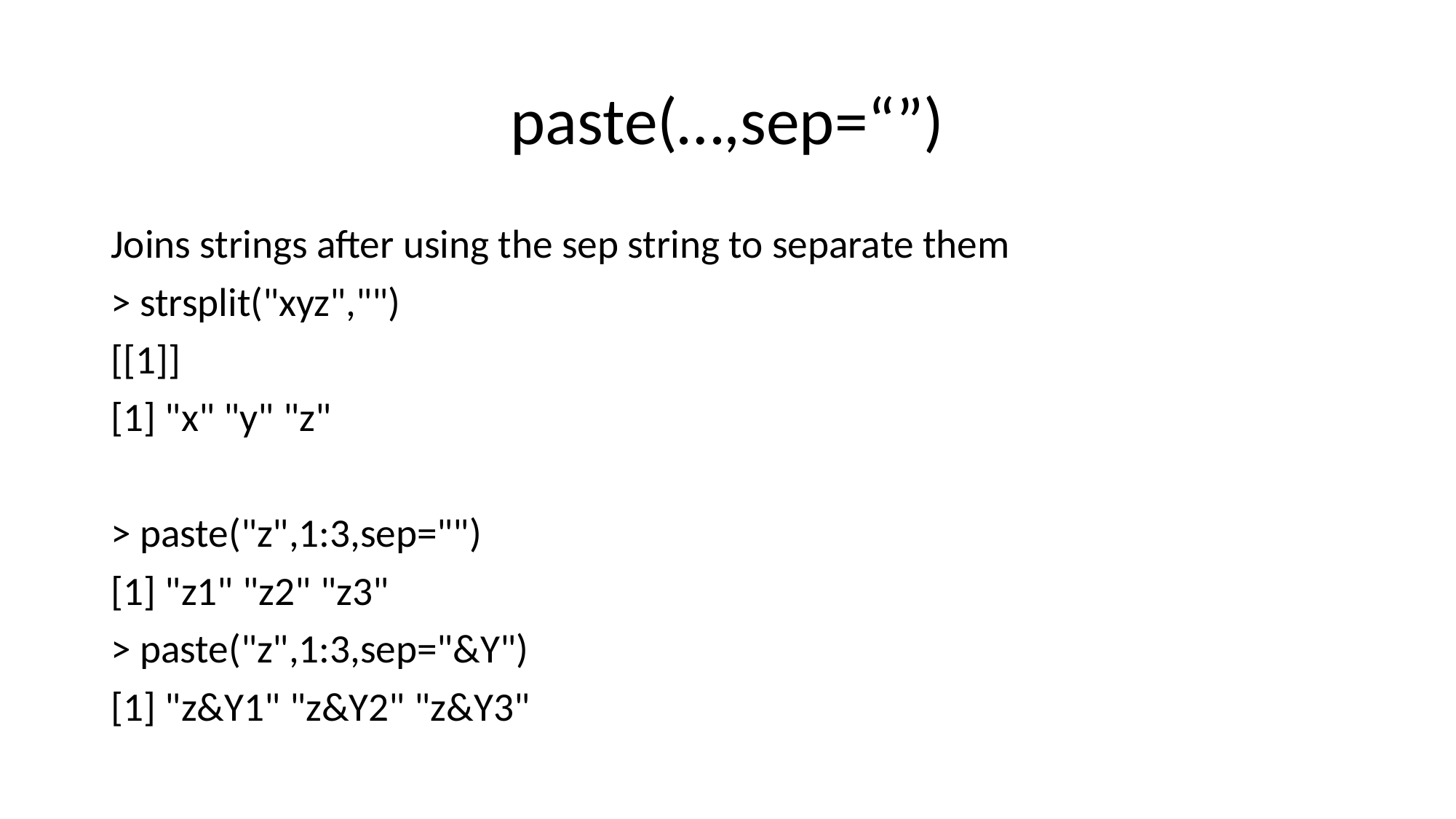

# paste(…,sep=“”)
Joins strings after using the sep string to separate them
> strsplit("xyz","")
[[1]]
[1] "x" "y" "z"

> paste("z",1:3,sep="")
[1] "z1" "z2" "z3"
> paste("z",1:3,sep="&Y")
[1] "z&Y1" "z&Y2" "z&Y3"